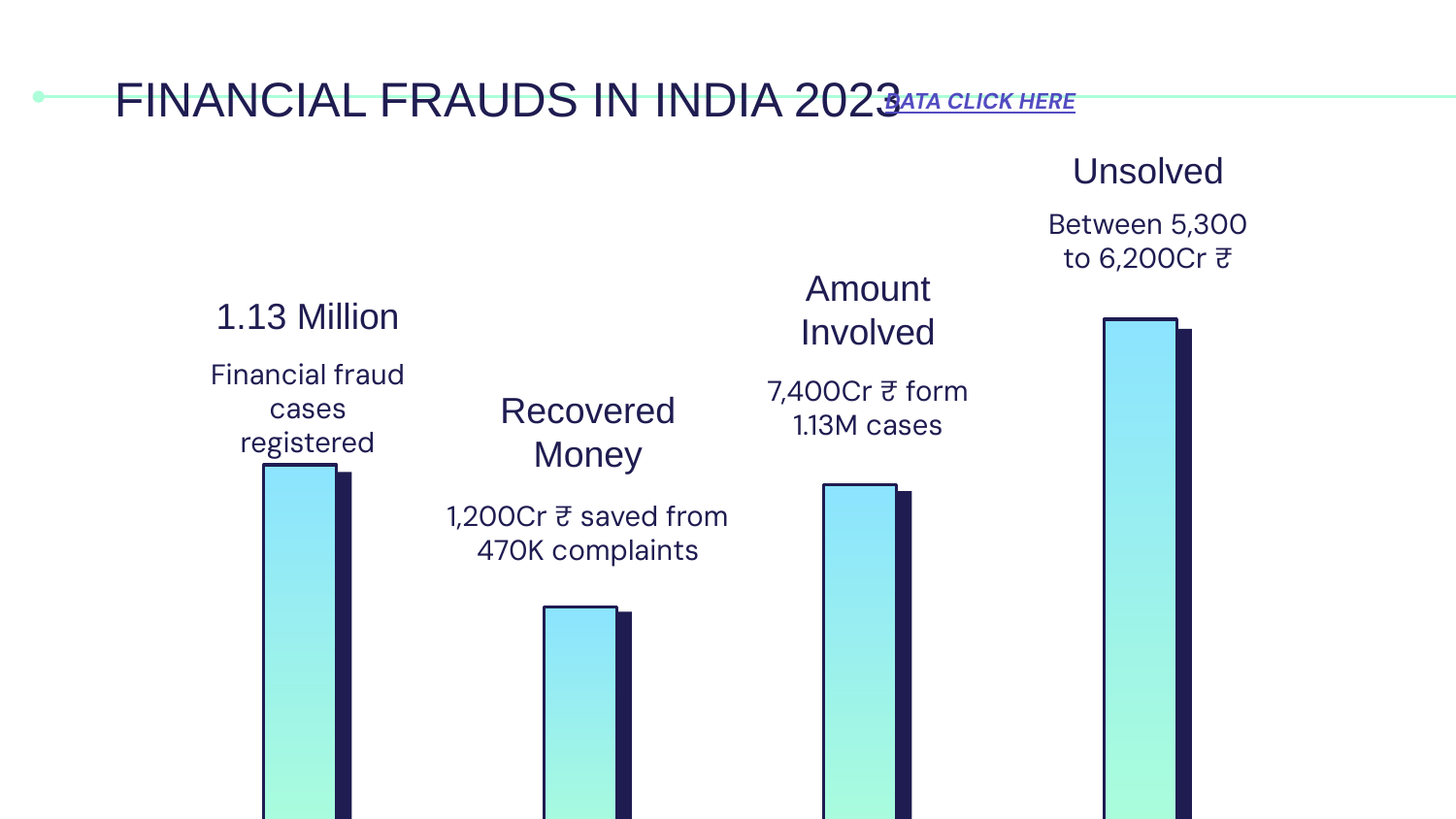

# FINANCIAL FRAUDS IN INDIA 2023
DATA CLICK HERE
Unsolved
Between 5,300 to 6,200Cr ₹
Amount Involved
1.13 Million

Financial fraud cases registered
7,400Cr ₹ form 1.13M cases

Recovered Money

1,200Cr ₹ saved from 470K complaints